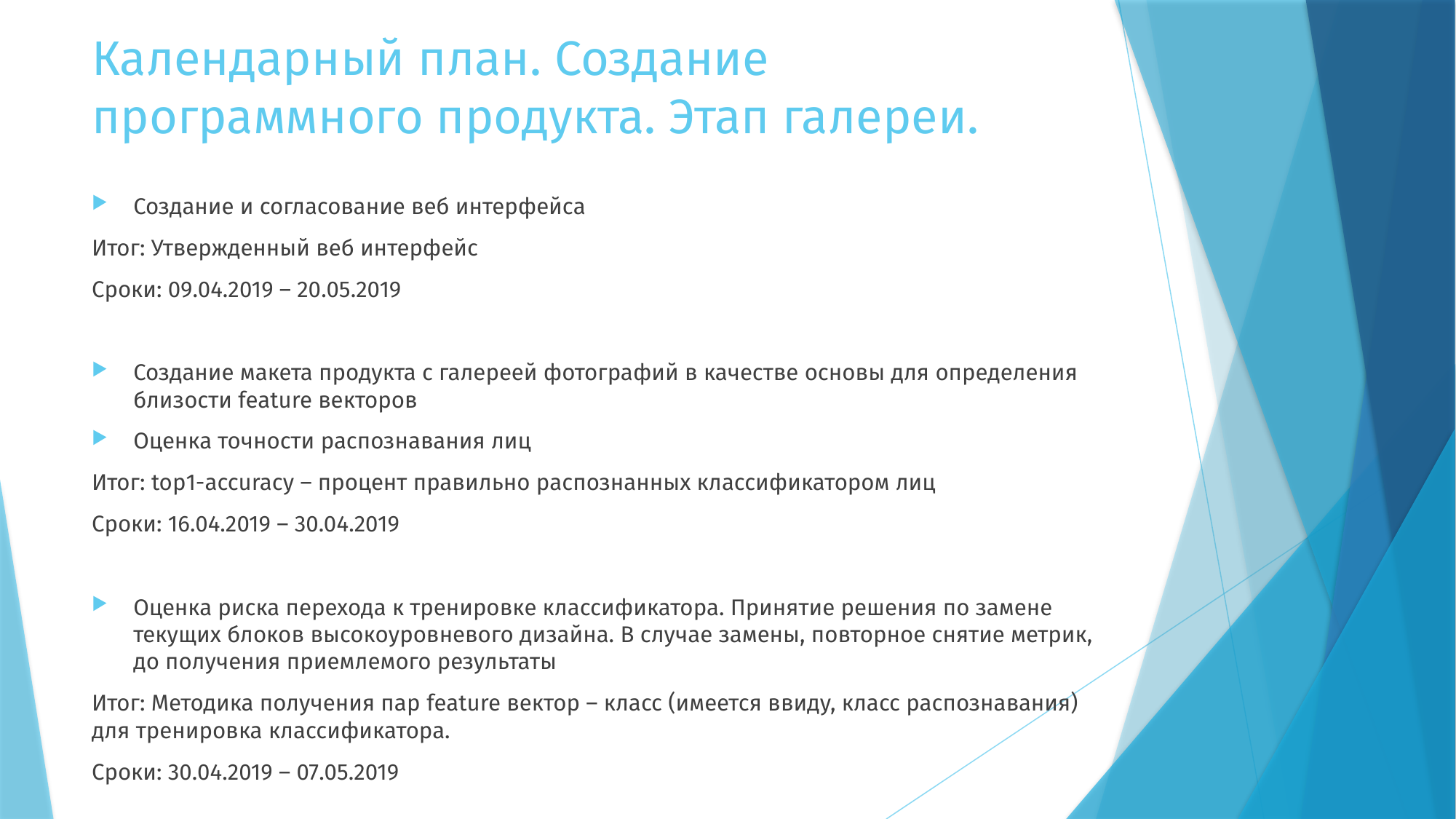

# Календарный план. Создание программного продукта. Этап галереи.
Создание и согласование веб интерфейса
Итог: Утвержденный веб интерфейс
Сроки: 09.04.2019 – 20.05.2019

Создание макета продукта с галереей фотографий в качестве основы для определения близости feature векторов
Оценка точности распознавания лиц
Итог: top1-accuracy – процент правильно распознанных классификатором лиц
Сроки: 16.04.2019 – 30.04.2019

Оценка риска перехода к тренировке классификатора. Принятие решения по замене текущих блоков высокоуровневого дизайна. В случае замены, повторное снятие метрик, до получения приемлемого результаты
Итог: Методика получения пар feature вектор – класс (имеется ввиду, класс распознавания) для тренировка классификатора.
Сроки: 30.04.2019 – 07.05.2019